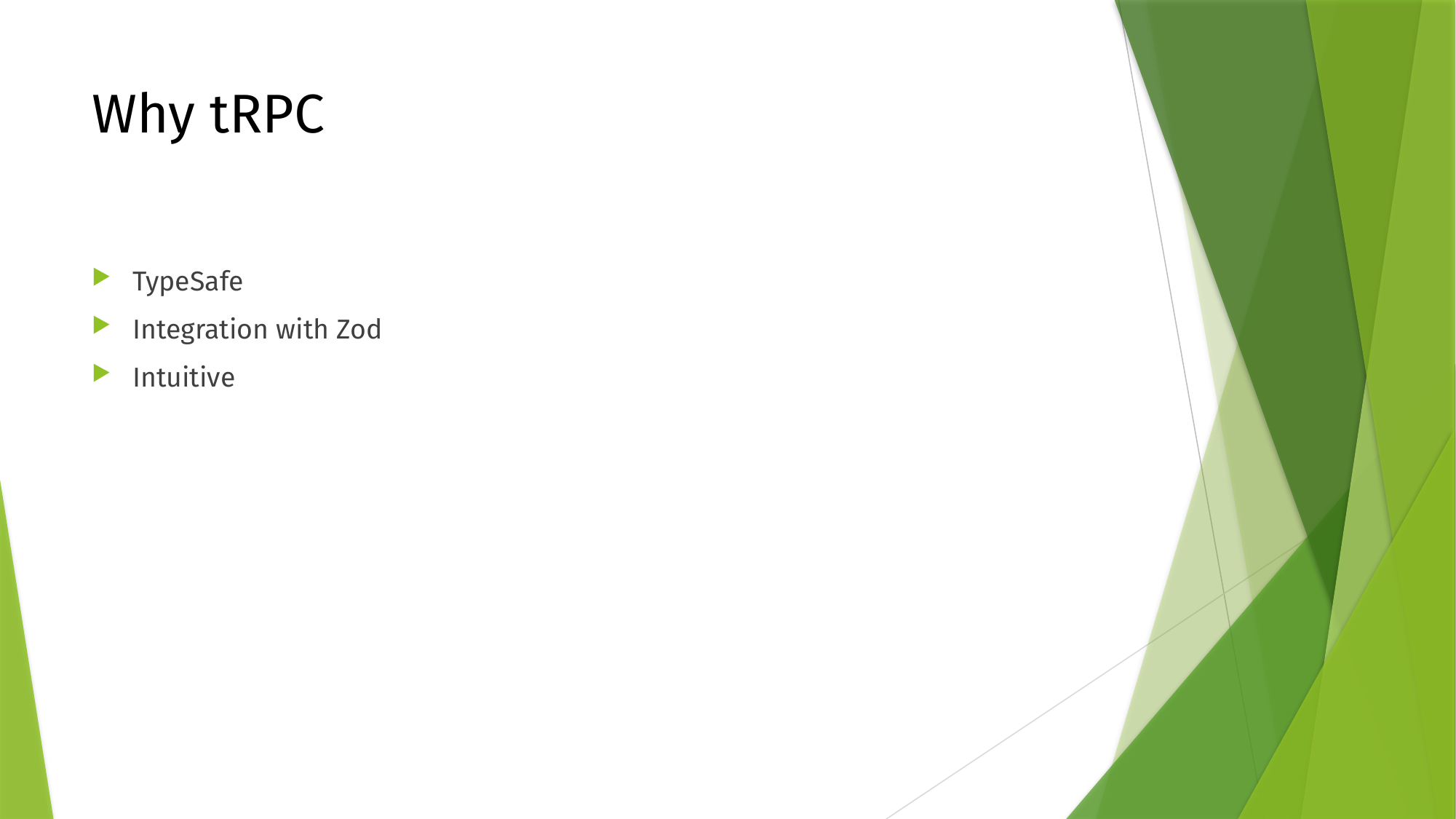

# Why tRPC
TypeSafe
Integration with Zod
Intuitive